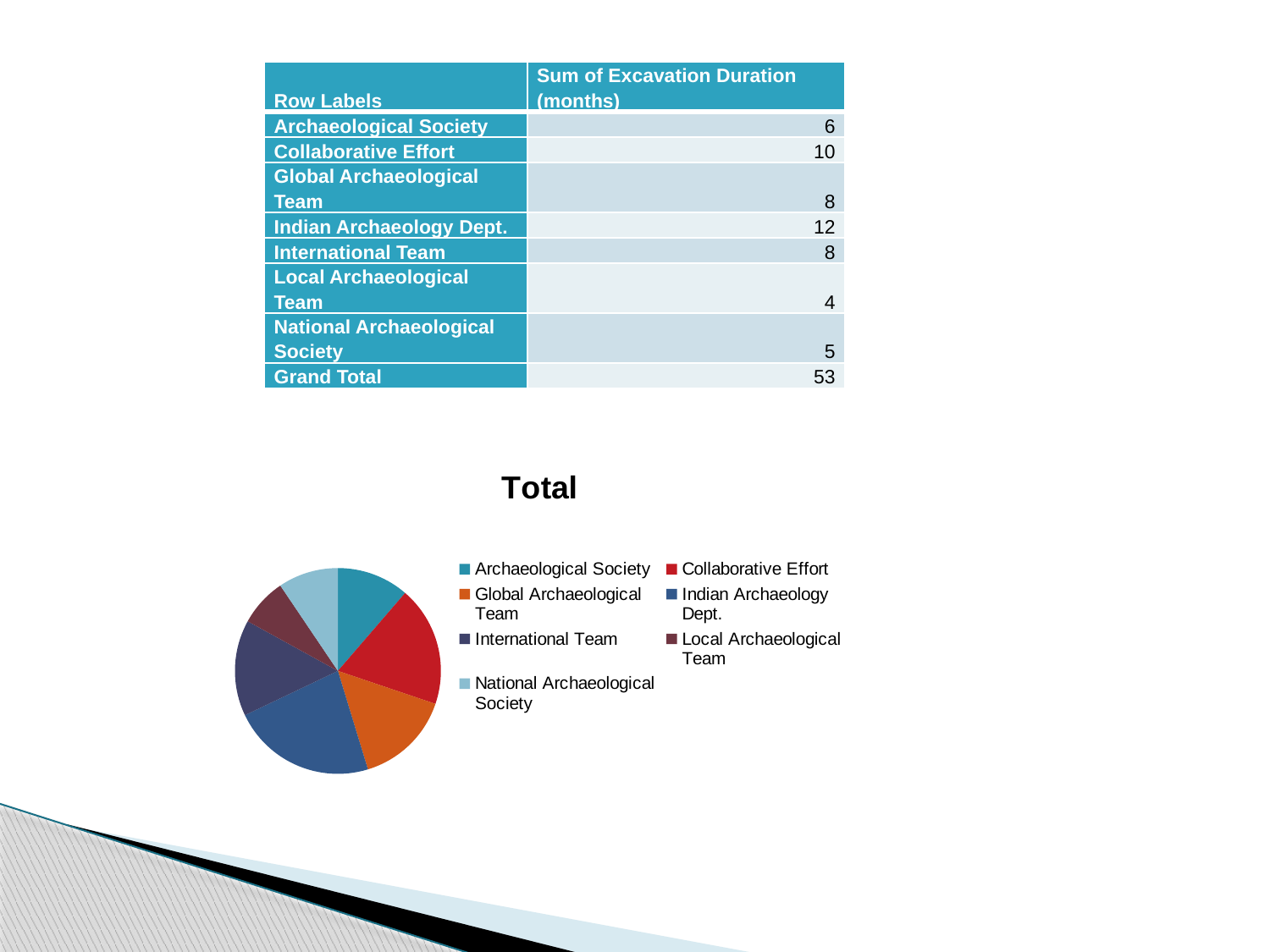

| Row Labels | Sum of Excavation Duration (months) |
| --- | --- |
| Archaeological Society | 6 |
| Collaborative Effort | 10 |
| Global Archaeological Team | 8 |
| Indian Archaeology Dept. | 12 |
| International Team | 8 |
| Local Archaeological Team | 4 |
| National Archaeological Society | 5 |
| Grand Total | 53 |

### Chart:

| Category | Total |
|---|---|
| Archaeological Society | 6.0 |
| Collaborative Effort | 10.0 |
| Global Archaeological Team | 8.0 |
| Indian Archaeology Dept. | 12.0 |
| International Team | 8.0 |
| Local Archaeological Team | 4.0 |
| National Archaeological Society | 5.0 |